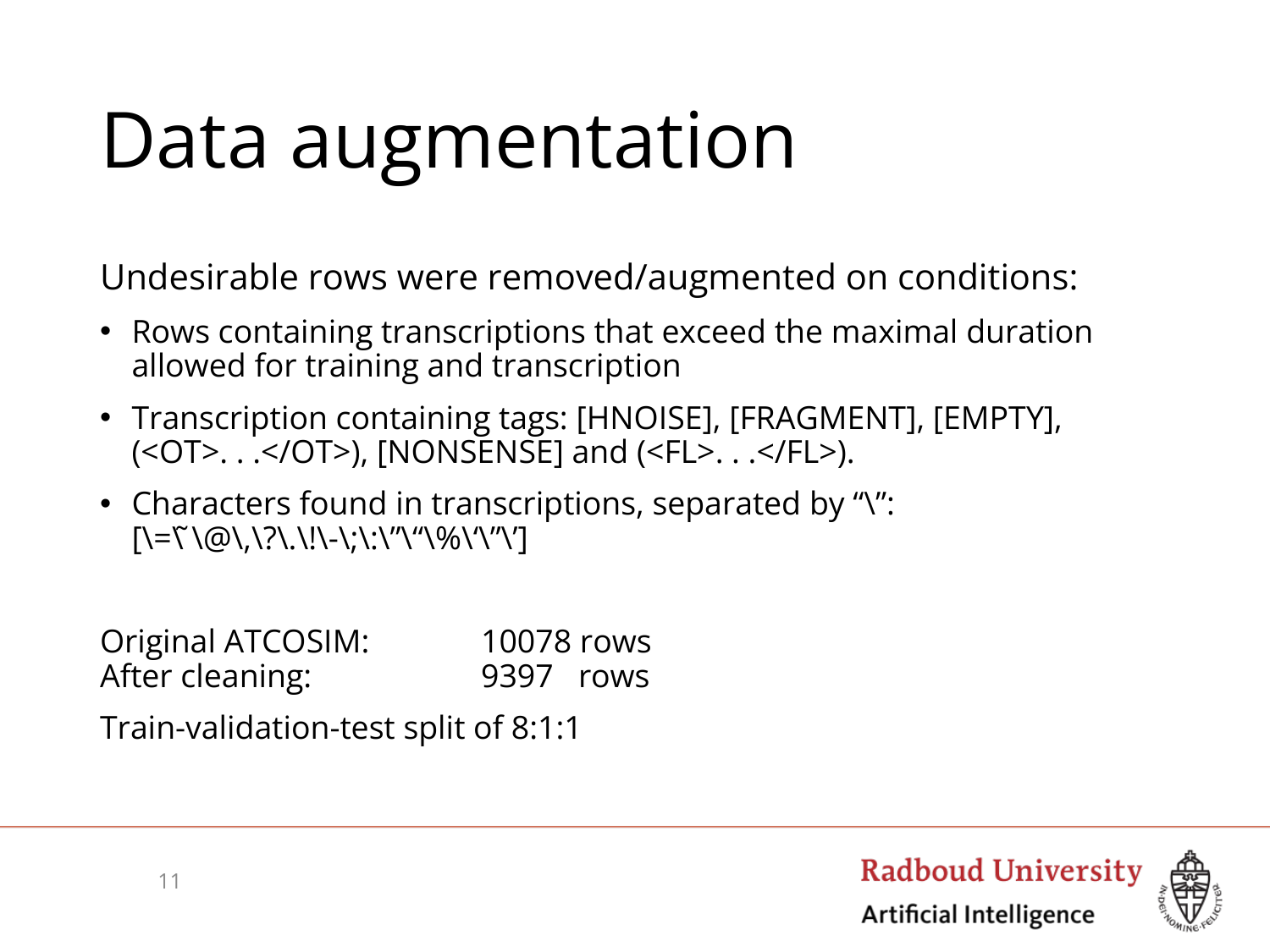

# Data augmentation
Undesirable rows were removed/augmented on conditions:
Rows containing transcriptions that exceed the maximal duration allowed for training and transcription
Transcription containing tags: [HNOISE], [FRAGMENT], [EMPTY],  (<OT>. . .</OT>), [NONSENSE] and (<FL>. . .</FL>).
Characters found in transcriptions, separated by “\”:
[\=\ ̃\@\,\?\.\!\-\;\:\”\“\%\‘\”\’]

Original ATCOSIM:	10078 rows
After cleaning: 		9397   rows
Train-validation-test split of 8:1:1
11